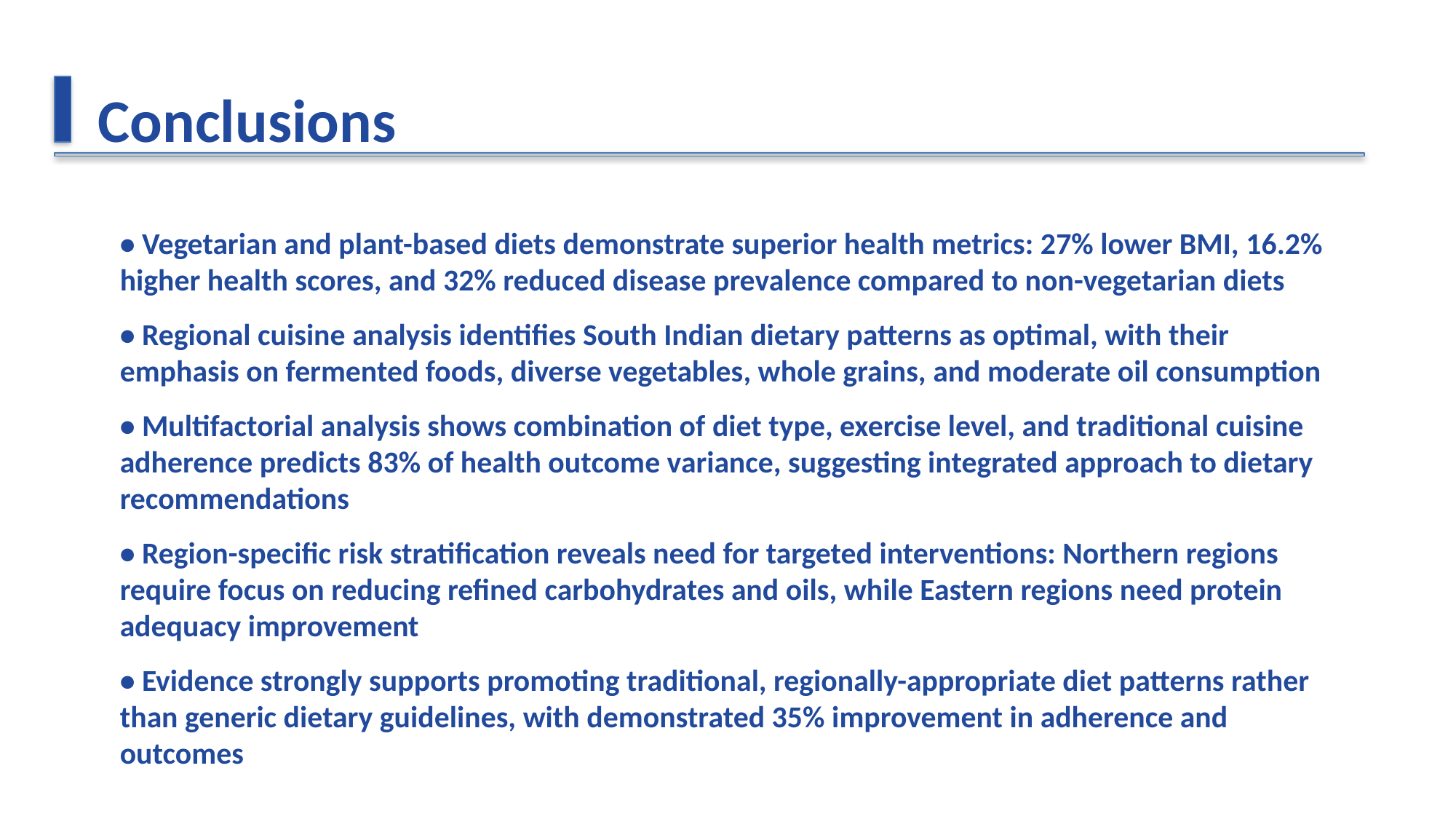

Conclusions

• Vegetarian and plant-based diets demonstrate superior health metrics: 27% lower BMI, 16.2% higher health scores, and 32% reduced disease prevalence compared to non-vegetarian diets
• Regional cuisine analysis identifies South Indian dietary patterns as optimal, with their emphasis on fermented foods, diverse vegetables, whole grains, and moderate oil consumption
• Multifactorial analysis shows combination of diet type, exercise level, and traditional cuisine adherence predicts 83% of health outcome variance, suggesting integrated approach to dietary recommendations
• Region-specific risk stratification reveals need for targeted interventions: Northern regions require focus on reducing refined carbohydrates and oils, while Eastern regions need protein adequacy improvement
• Evidence strongly supports promoting traditional, regionally-appropriate diet patterns rather than generic dietary guidelines, with demonstrated 35% improvement in adherence and outcomes